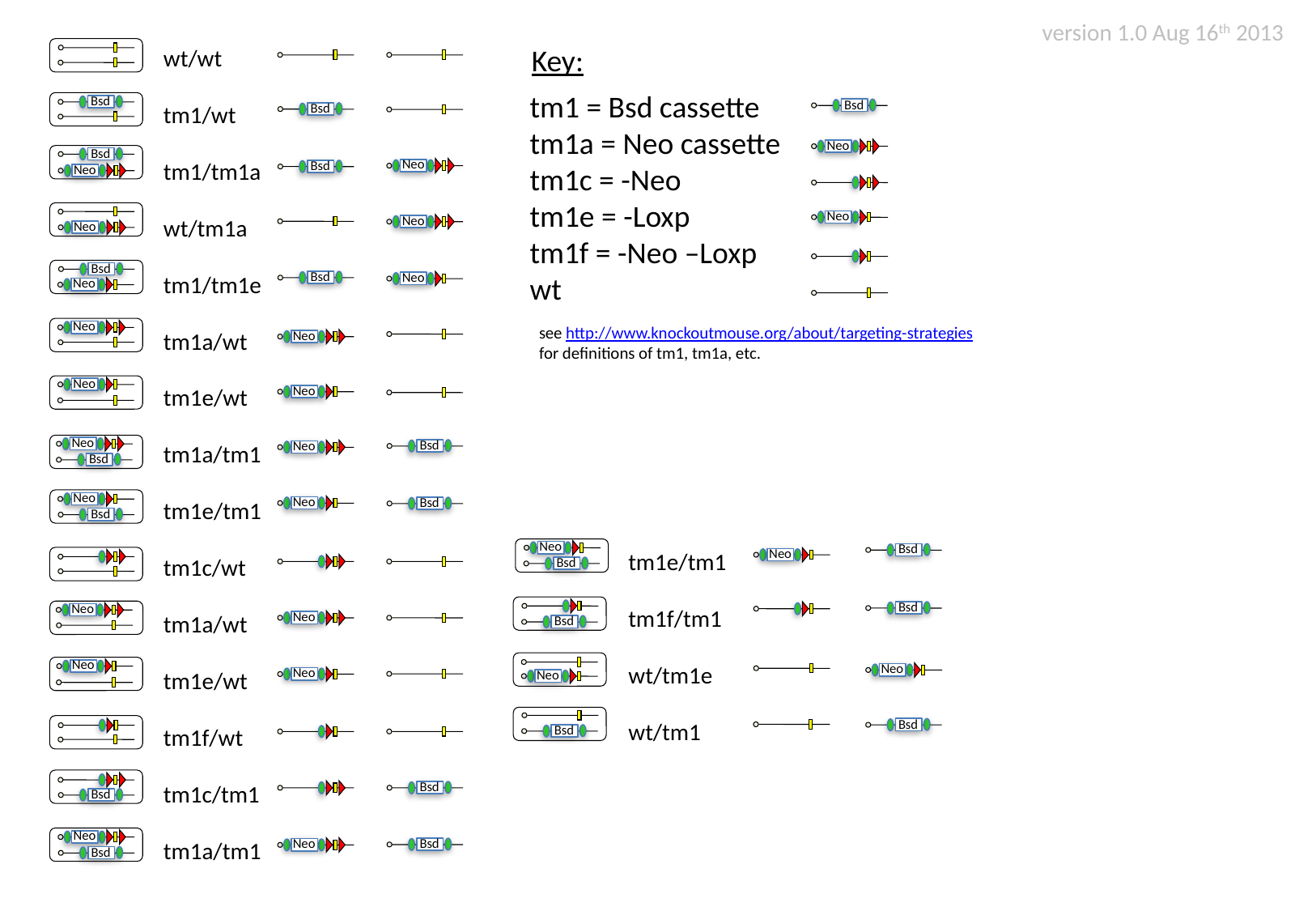

version 1.0 Aug 16th 2013
Key:
wt/wt

tm1/wt

tm1/tm1a

wt/tm1a

tm1/tm1e

tm1a/wt

tm1e/wt

tm1a/tm1

tm1e/tm1

tm1c/wt

tm1a/wt

tm1e/wt

tm1f/wt

tm1c/tm1

tm1a/tm1

tm1 = Bsd cassette
tm1a = Neo cassette
tm1c = -Neo
tm1e = -Loxp
tm1f = -Neo –Loxp
wt
Bsd

Bsd

Bsd

Neo

Bsd

Neo

Neo

Bsd

Neo

Neo

Neo

Bsd

Neo

Bsd

Neo

Neo

see http://www.knockoutmouse.org/about/targeting-strategies
for definitions of tm1, tm1a, etc.
Neo

Neo

Neo

Neo

Bsd

Bsd

Neo

Neo

Bsd

Neo

Bsd

Neo

Bsd

Bsd

Neo

tm1e/tm1

tm1f/tm1

wt/tm1e

wt/tm1

Bsd

Neo

Bsd

Neo

Neo

Neo

Neo

Neo

Bsd

Bsd

Bsd

Bsd

Neo

Bsd

Neo

Bsd